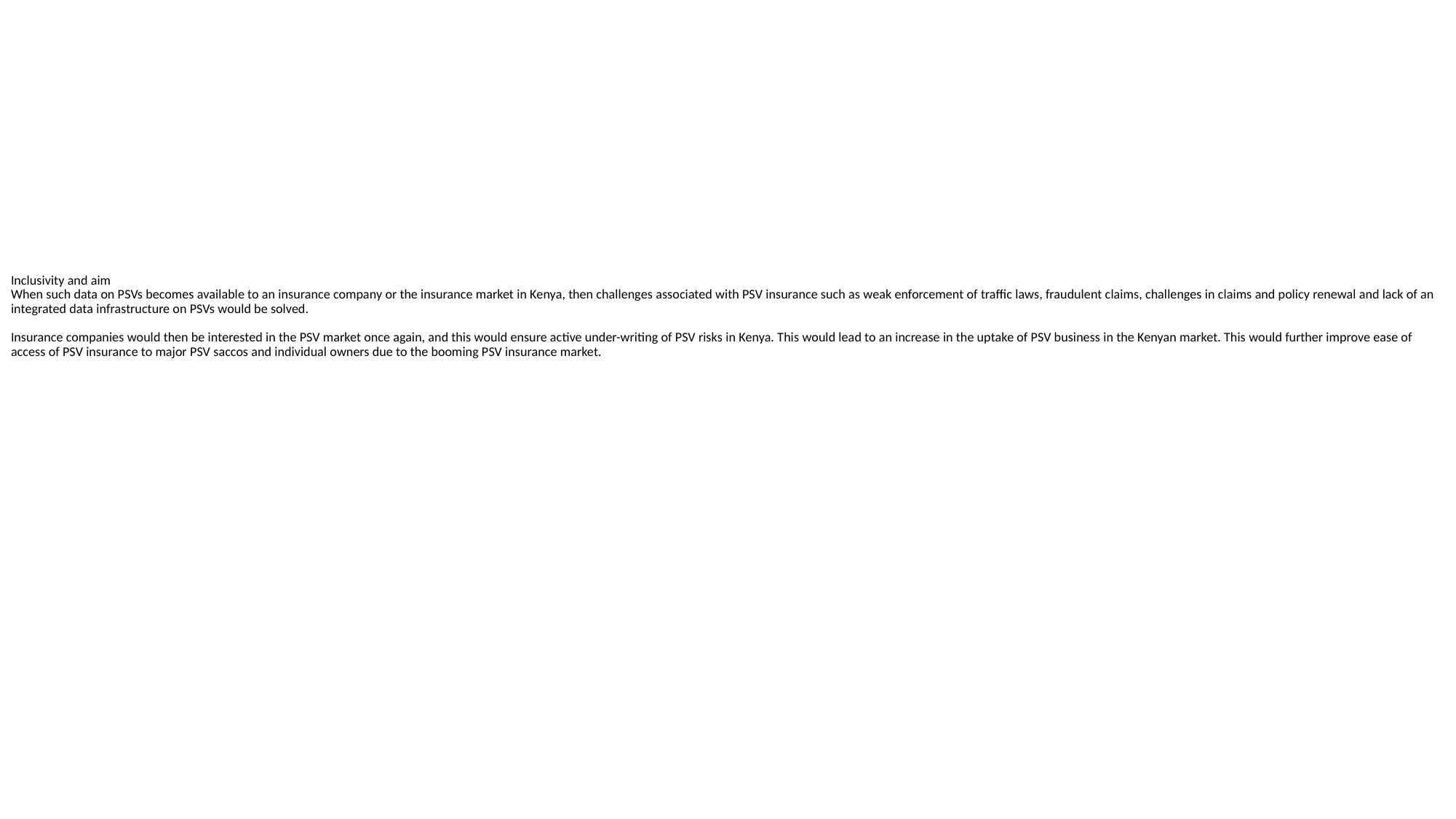

# Inclusivity and aim When such data on PSVs becomes available to an insurance company or the insurance market in Kenya, then challenges associated with PSV insurance such as weak enforcement of traffic laws, fraudulent claims, challenges in claims and policy renewal and lack of an integrated data infrastructure on PSVs would be solved. Insurance companies would then be interested in the PSV market once again, and this would ensure active under-writing of PSV risks in Kenya. This would lead to an increase in the uptake of PSV business in the Kenyan market. This would further improve ease of access of PSV insurance to major PSV saccos and individual owners due to the booming PSV insurance market.